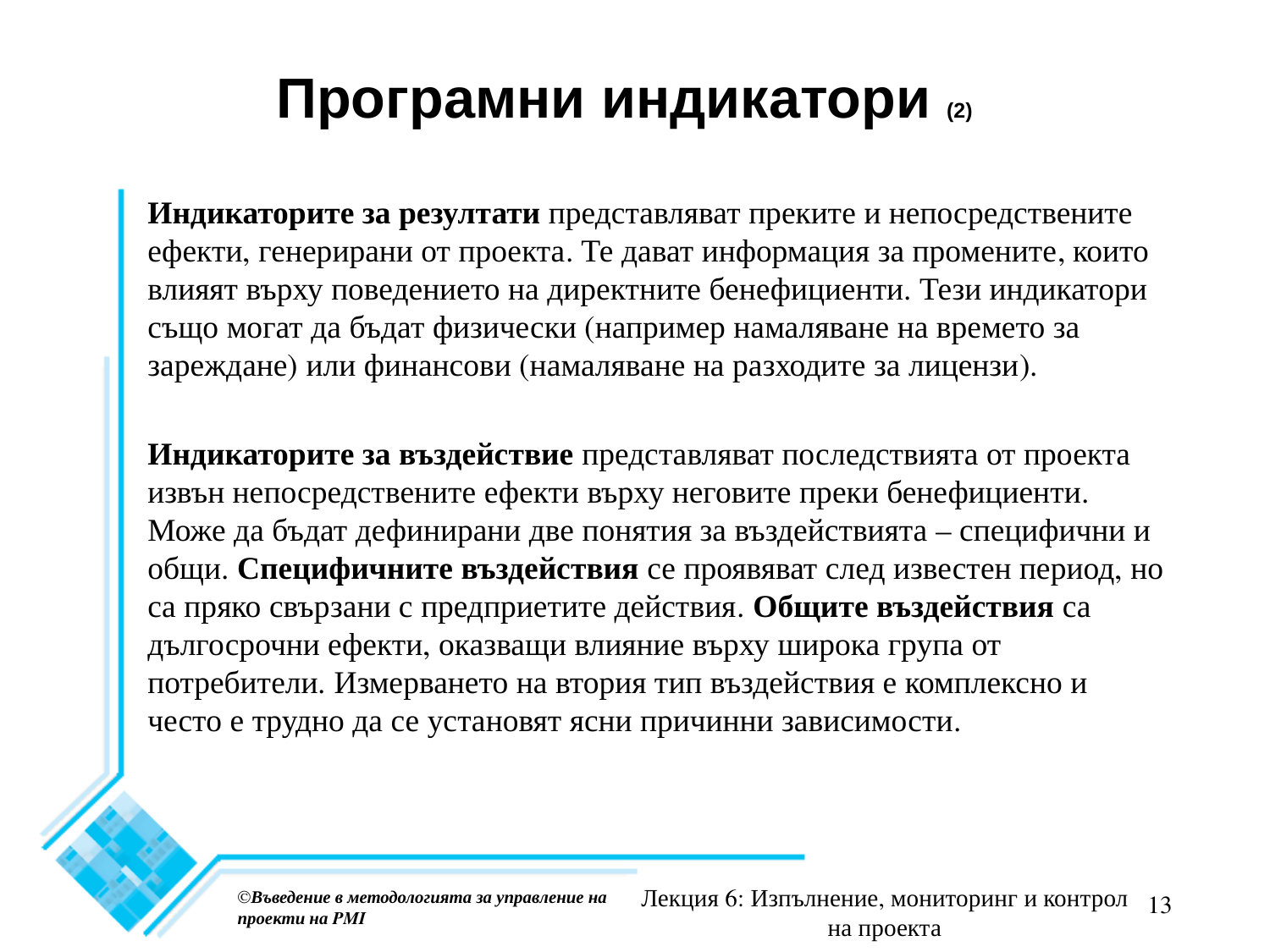

# Програмни индикатори (2)
Индикаторите за резултати представляват преките и непосредствените ефекти, генерирани от проекта. Те дават информация за промените, които влияят върху поведението на директните бенефициенти. Тези индикатори също могат да бъдат физически (например намаляване на времето за зареждане) или финансови (намаляване на разходите за лицензи).

Индикаторите за въздействие представляват последствията от проекта извън непосредствените ефекти върху неговите преки бенефициенти. Може да бъдат дефинирани две понятия за въздействията – специфични и общи. Специфичните въздействия се проявяват след известен период, но са пряко свързани с предприетите действия. Общите въздействия са дългосрочни ефекти, оказващи влияние върху широка група от потребители. Измерването на втория тип въздействия е комплексно и често е трудно да се установят ясни причинни зависимости.

Лекция 6: Изпълнение, мониторинг и контрол на проекта

©Въведение в методологията за управление на проекти на PMI

13